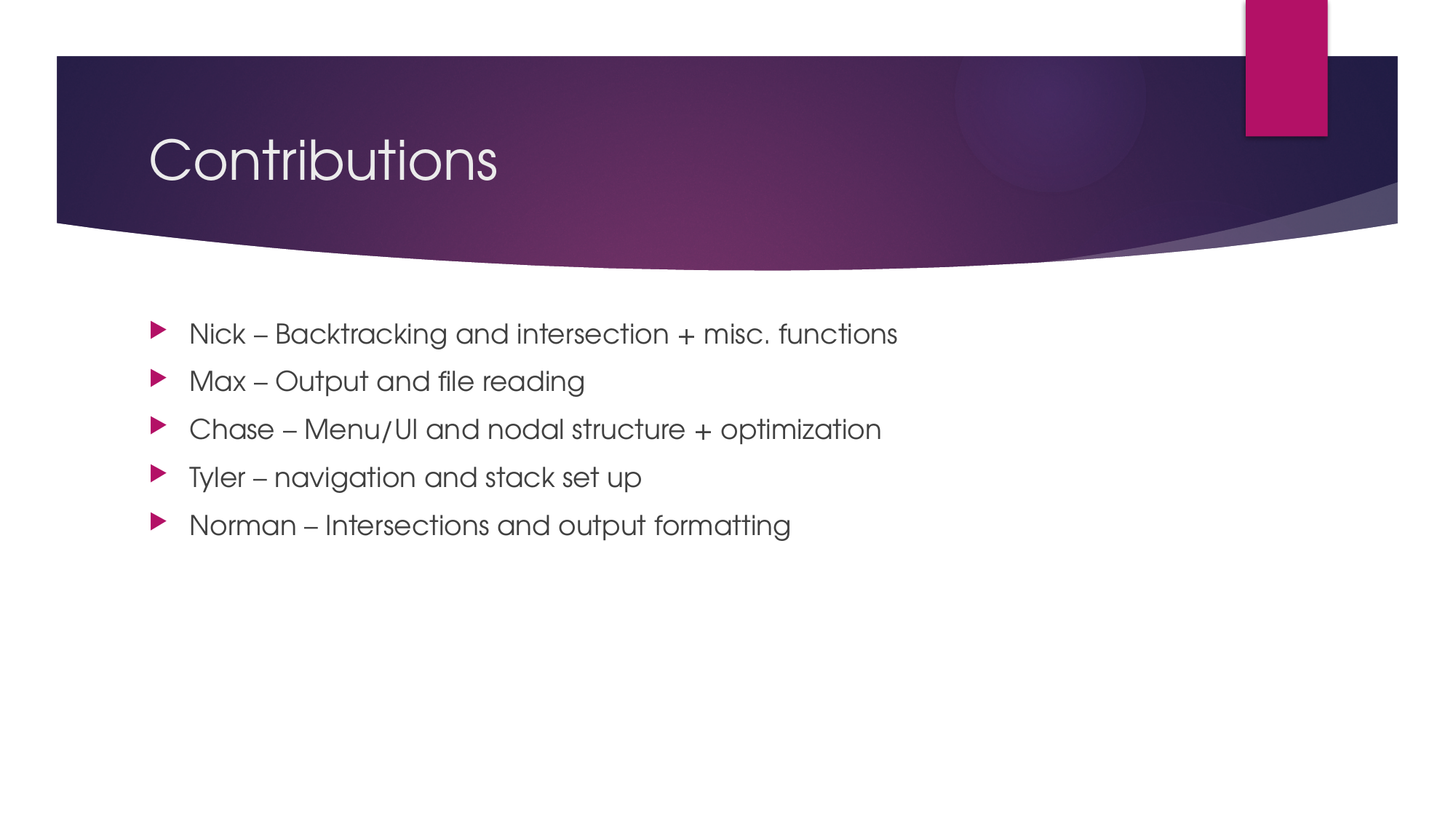

# Contributions
Nick – Backtracking and intersection + misc. functions
Max – Output and file reading
Chase – Menu/UI and nodal structure + optimization
Tyler – navigation and stack set up
Norman – Intersections and output formatting